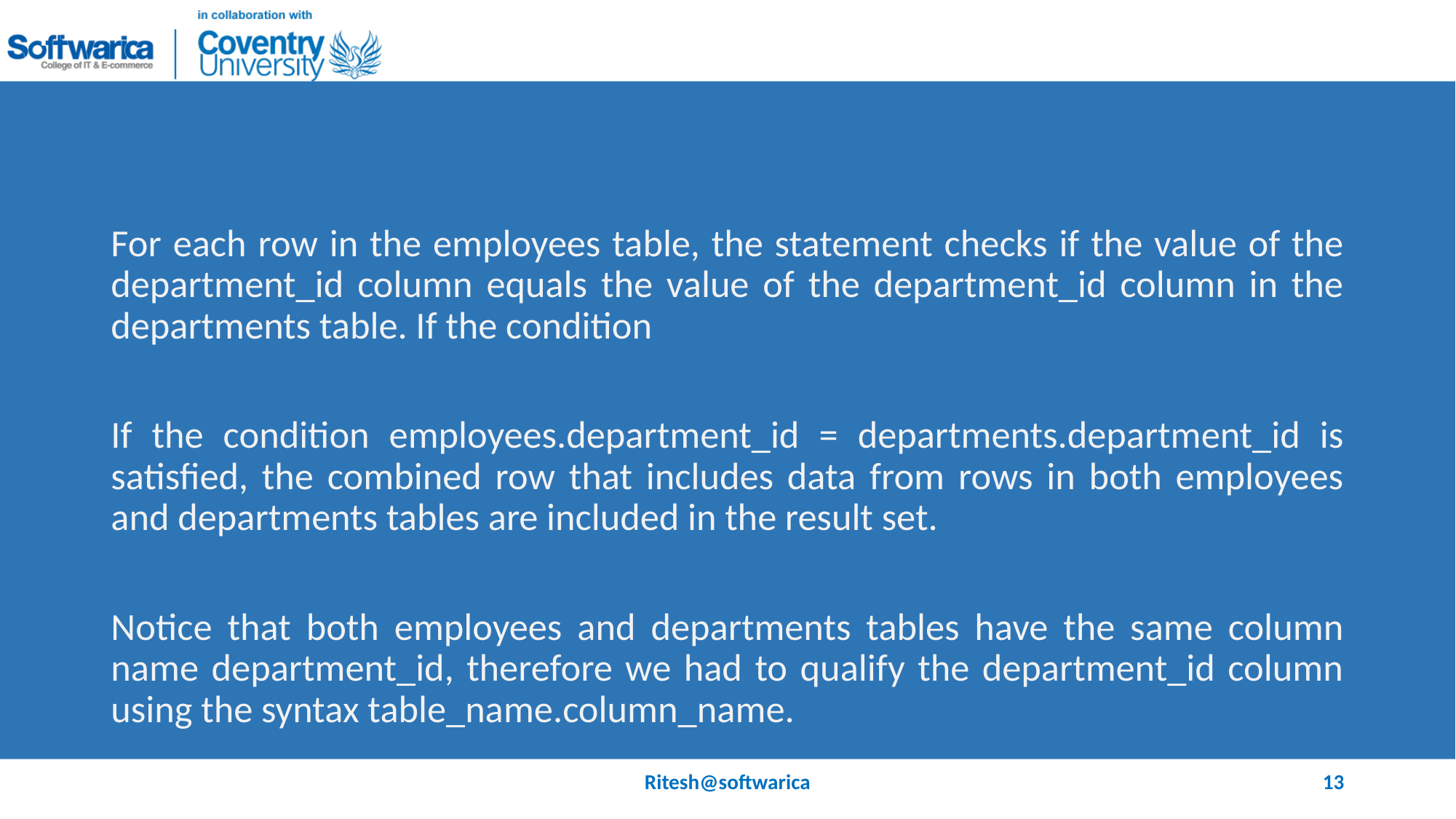

#
For each row in the employees table, the statement checks if the value of the department_id column equals the value of the department_id column in the departments table. If the condition

If the condition employees.department_id = departments.department_id is satisfied, the combined row that includes data from rows in both employees and departments tables are included in the result set.

Notice that both employees and departments tables have the same column name department_id, therefore we had to qualify the department_id column using the syntax table_name.column_name.
Ritesh@softwarica
13